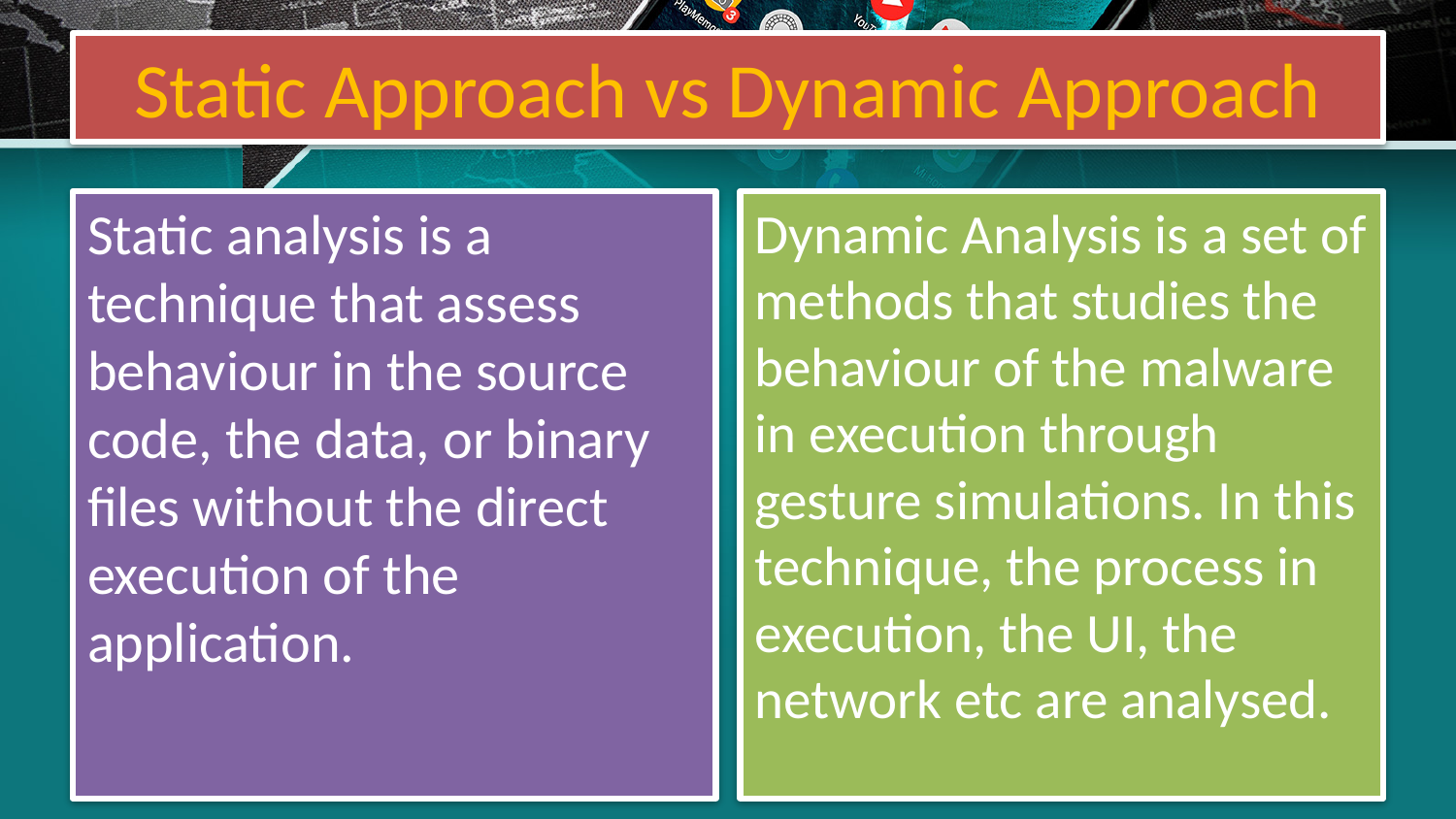

# Static Approach vs Dynamic Approach
Dynamic Analysis is a set of methods that studies the behaviour of the malware in execution through gesture simulations. In this technique, the process in execution, the UI, the network etc are analysed.

Static analysis is a technique that assess behaviour in the source code, the data, or binary files without the direct execution of the application.